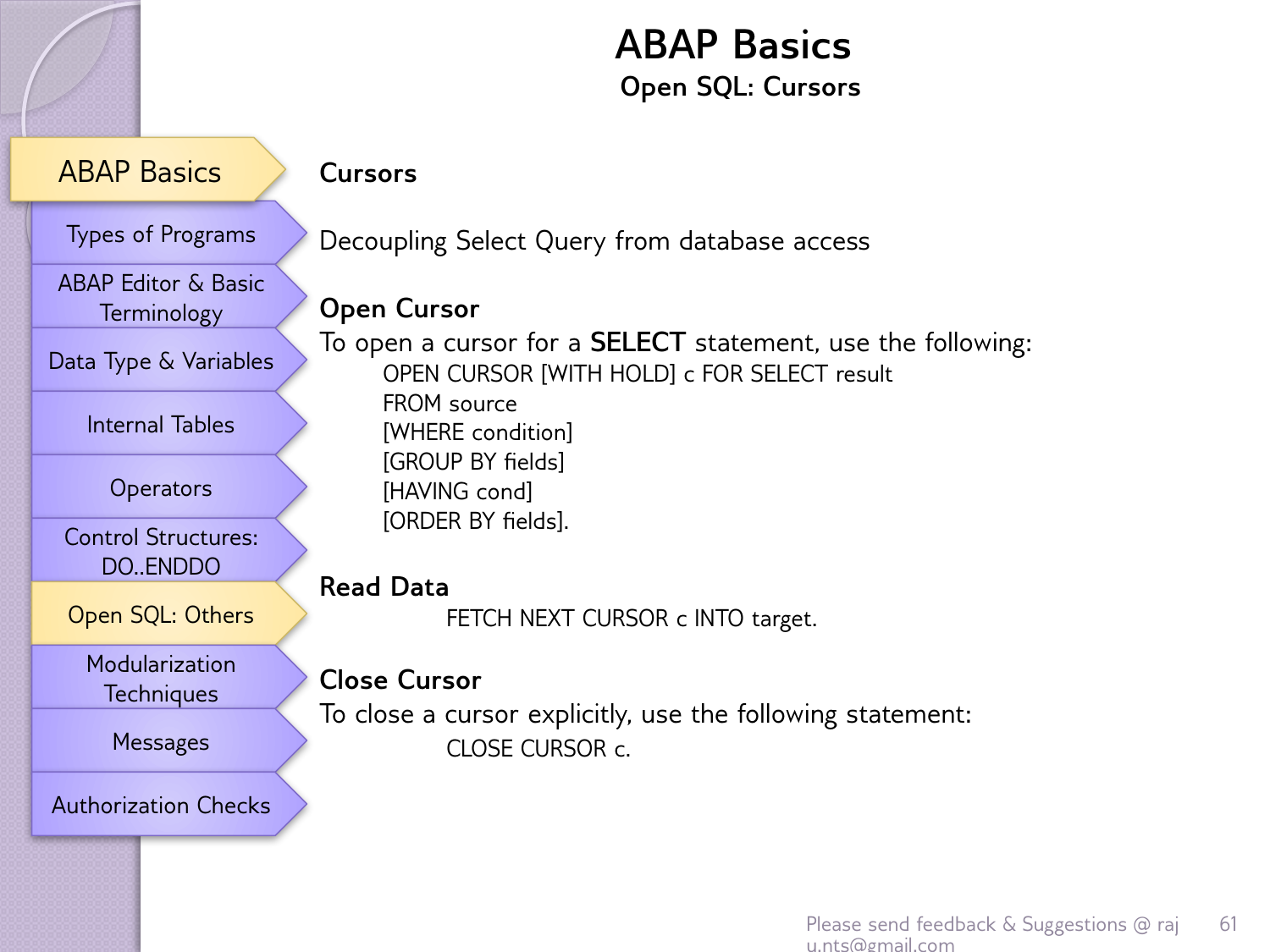

ABAP Basics
Open SQL: Cursors

ABAP Basics
Cursors

Decoupling Select Query from database access

Open Cursor
To open a cursor for a SELECT statement, use the following:
OPEN CURSOR [WITH HOLD] c FOR SELECT result
FROM source
[WHERE condition]
[GROUP BY fields]
[HAVING cond]
[ORDER BY fields].

Read Data
	FETCH NEXT CURSOR c INTO target.

Close Cursor
To close a cursor explicitly, use the following statement:
	CLOSE CURSOR c.

Types of Programs
ABAP Editor & Basic Terminology
Data Type & Variables
Internal Tables
Operators
Control Structures: DO..ENDDO
Open SQL: Others
Modularization Techniques
Messages
Authorization Checks
Please send feedback & Suggestions @ raju.nts@gmail.com
61